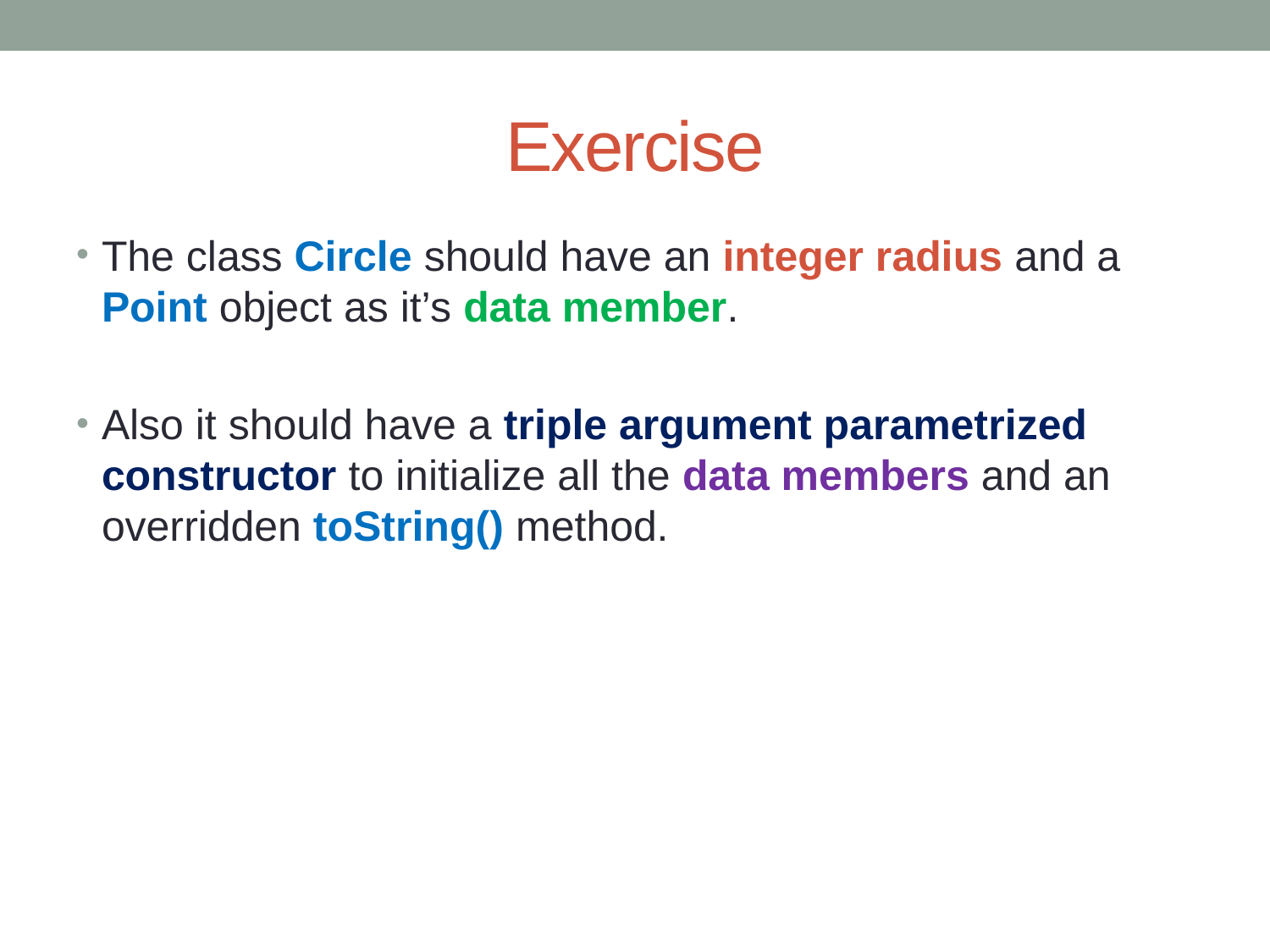

# Exercise
The class Circle should have an integer radius and a Point object as it’s data member.

Also it should have a triple argument parametrized constructor to initialize all the data members and an overridden toString() method.